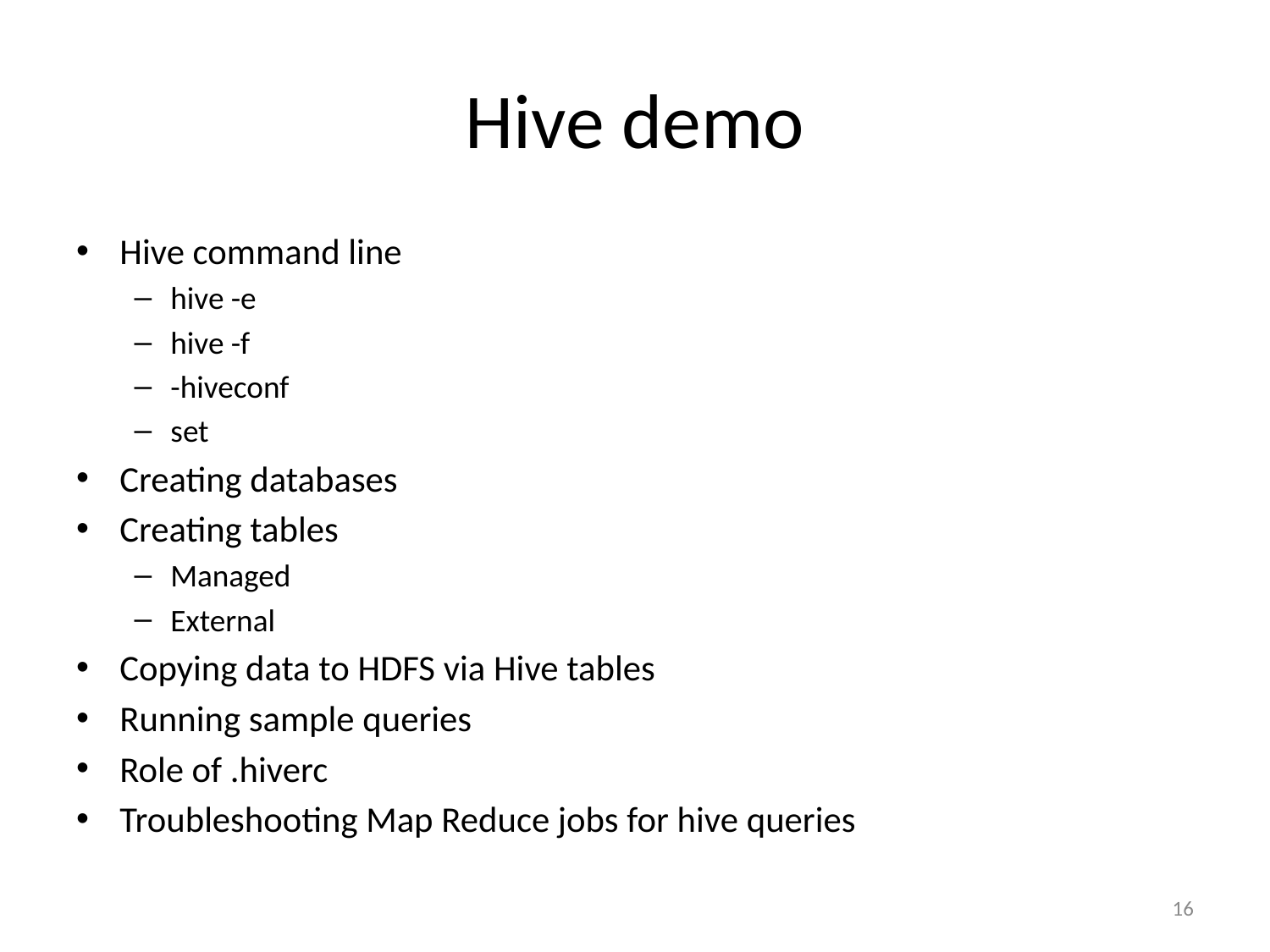

# Hive demo
Hive command line
hive -e
hive -f
-hiveconf
set
Creating databases
Creating tables
Managed
External
Copying data to HDFS via Hive tables
Running sample queries
Role of .hiverc
Troubleshooting Map Reduce jobs for hive queries
16